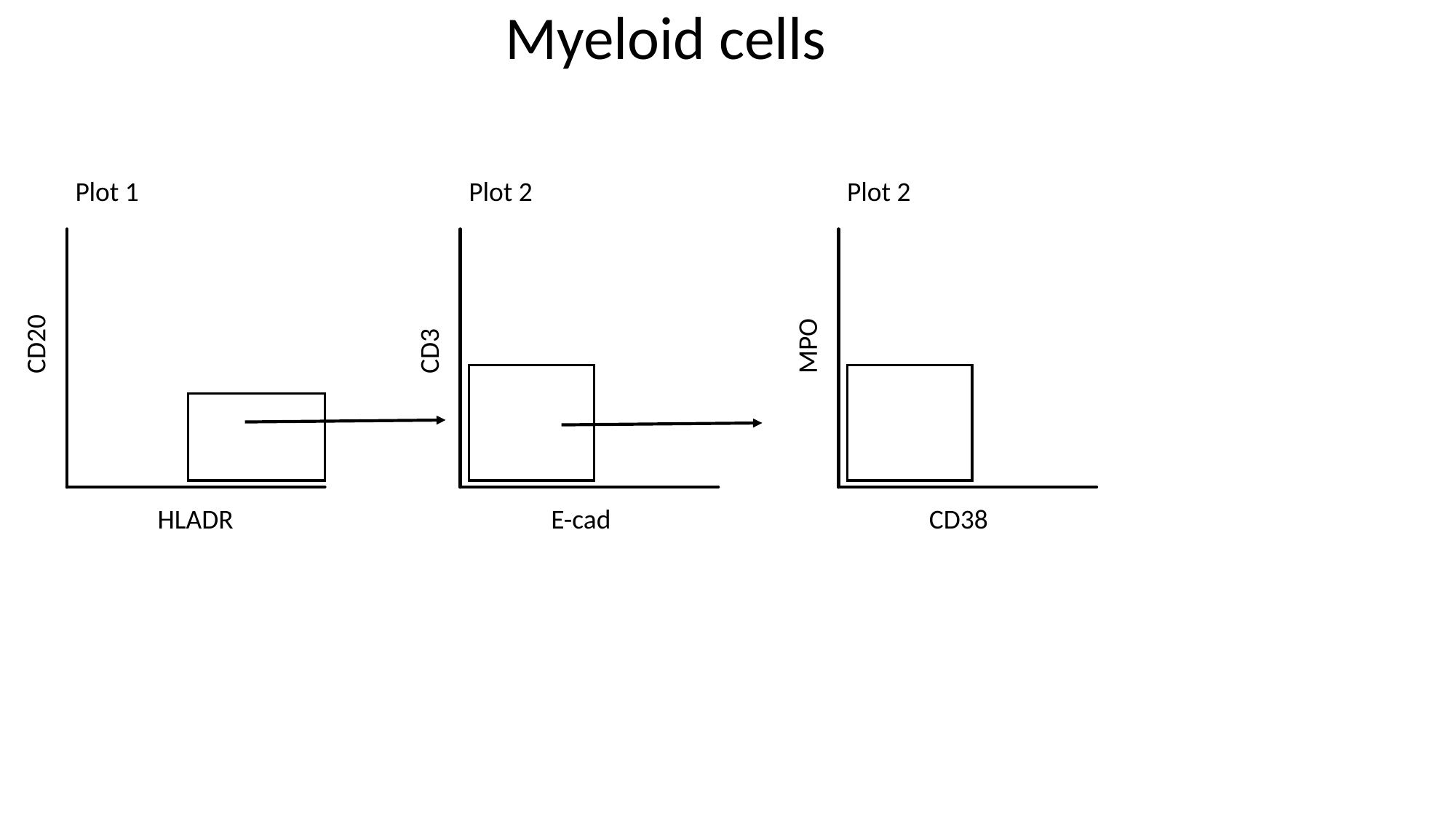

Myeloid cells
Plot 1
Plot 2
Plot 2
CD20
CD3
MPO

HLADR
E-cad
CD38